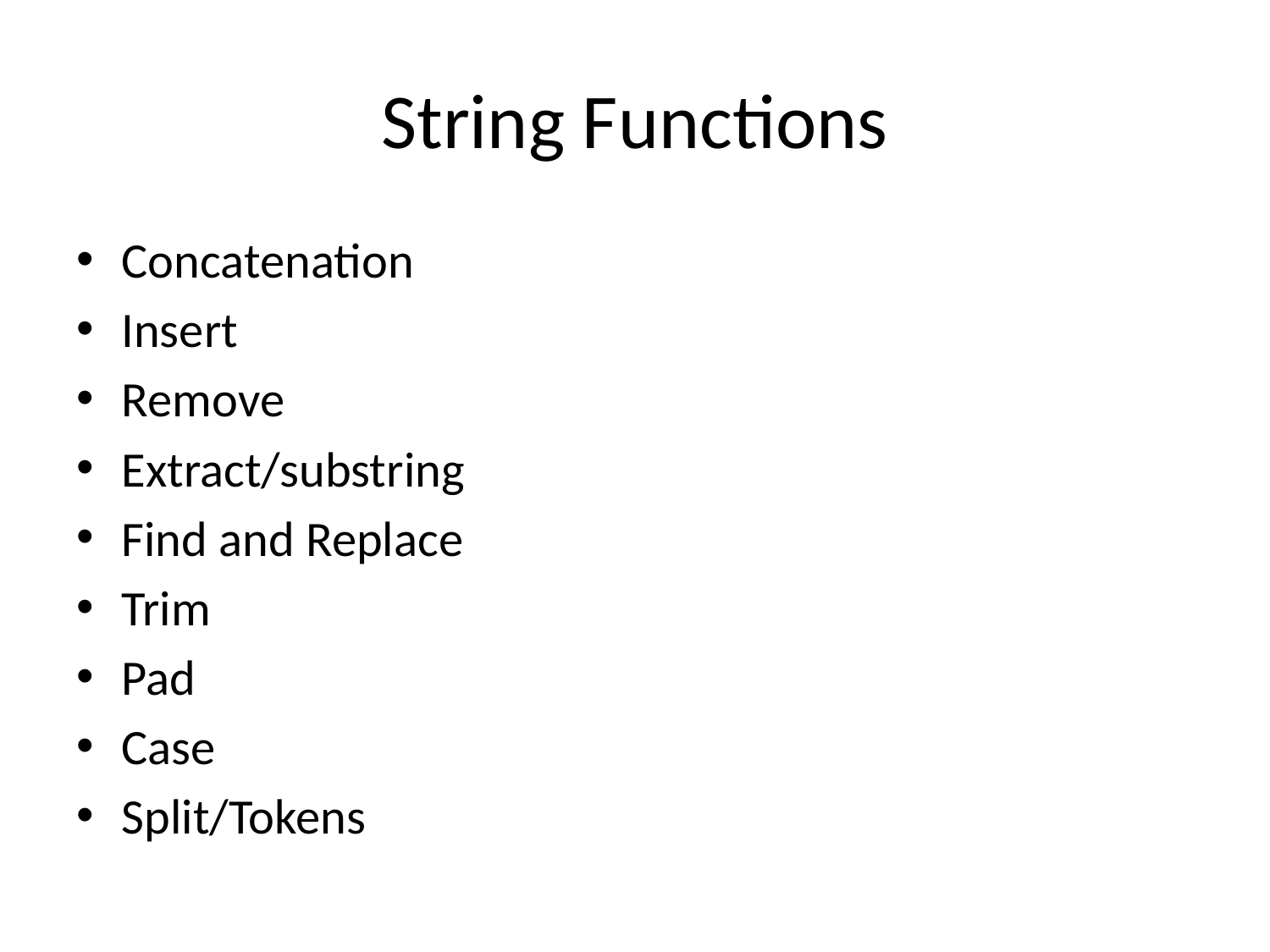

# String Functions
Concatenation
Insert
Remove
Extract/substring
Find and Replace
Trim
Pad
Case
Split/Tokens